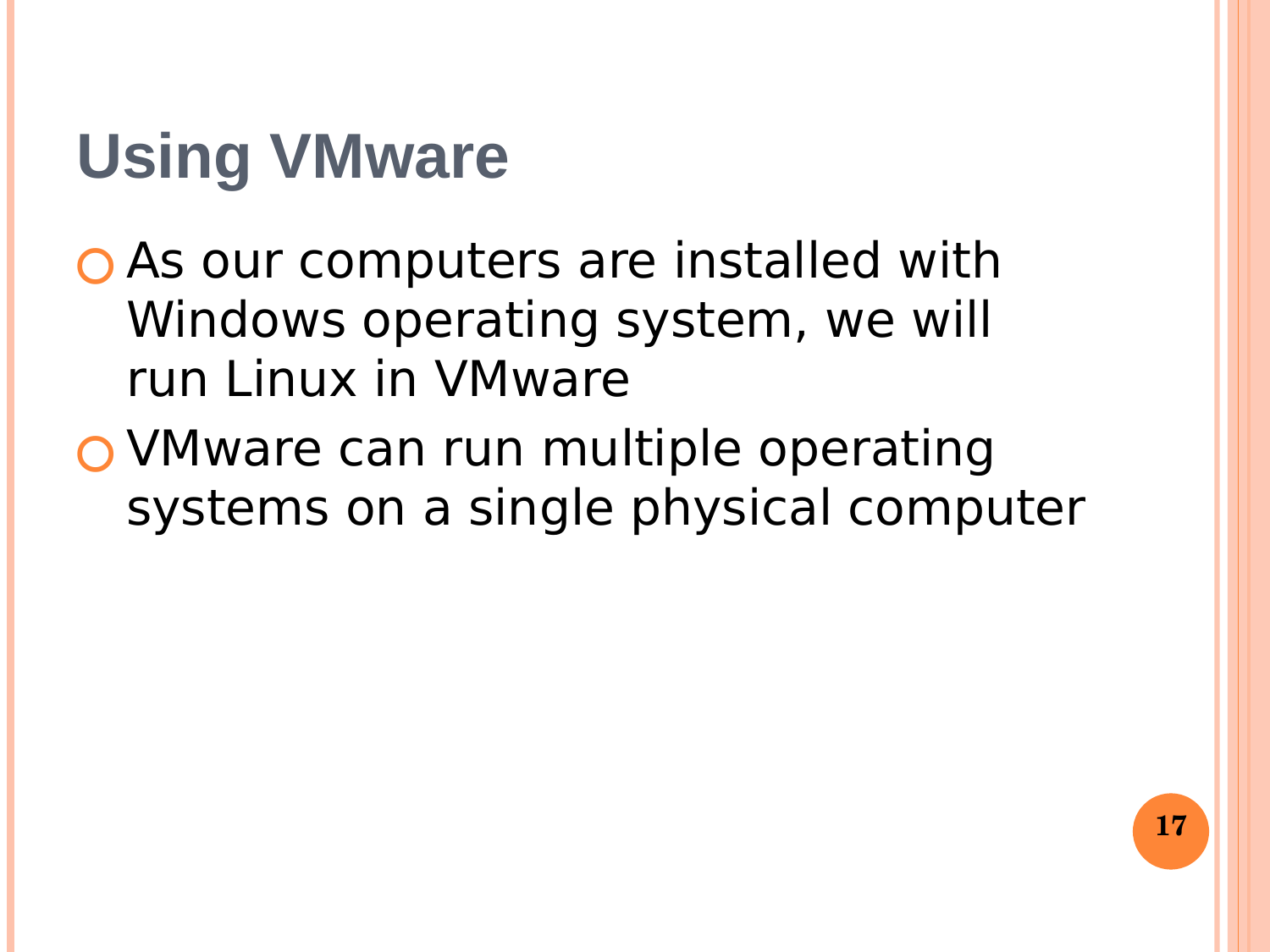

# Using VMware
As our computers are installed with Windows operating system, we will run Linux in VMware
VMware can run multiple operating systems on a single physical computer

17